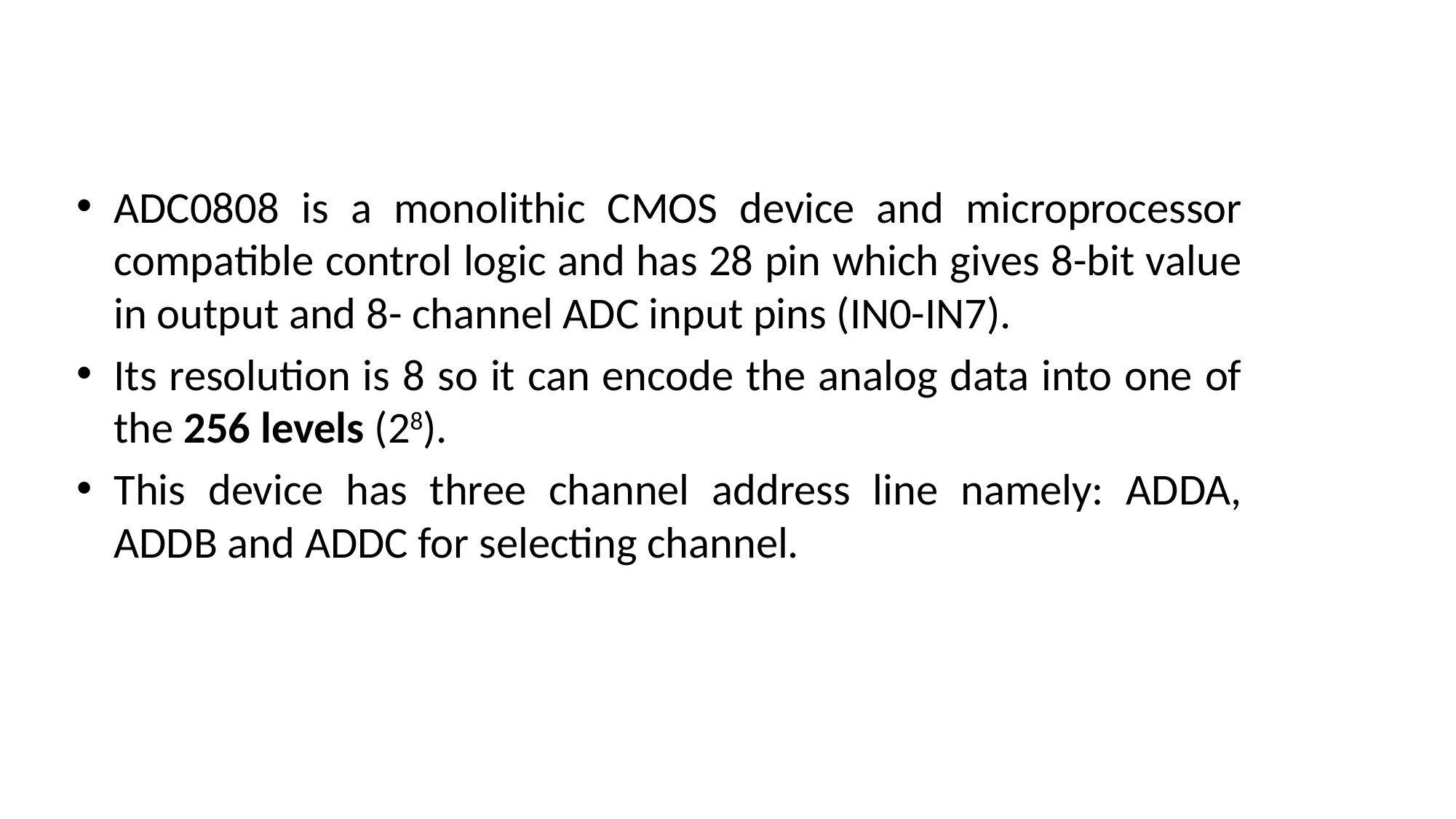

#
ADC0808 is a monolithic CMOS device and microprocessor compatible control logic and has 28 pin which gives 8-bit value in output and 8- channel ADC input pins (IN0-IN7).
Its resolution is 8 so it can encode the analog data into one of the 256 levels (28).
This device has three channel address line namely: ADDA, ADDB and ADDC for selecting channel.